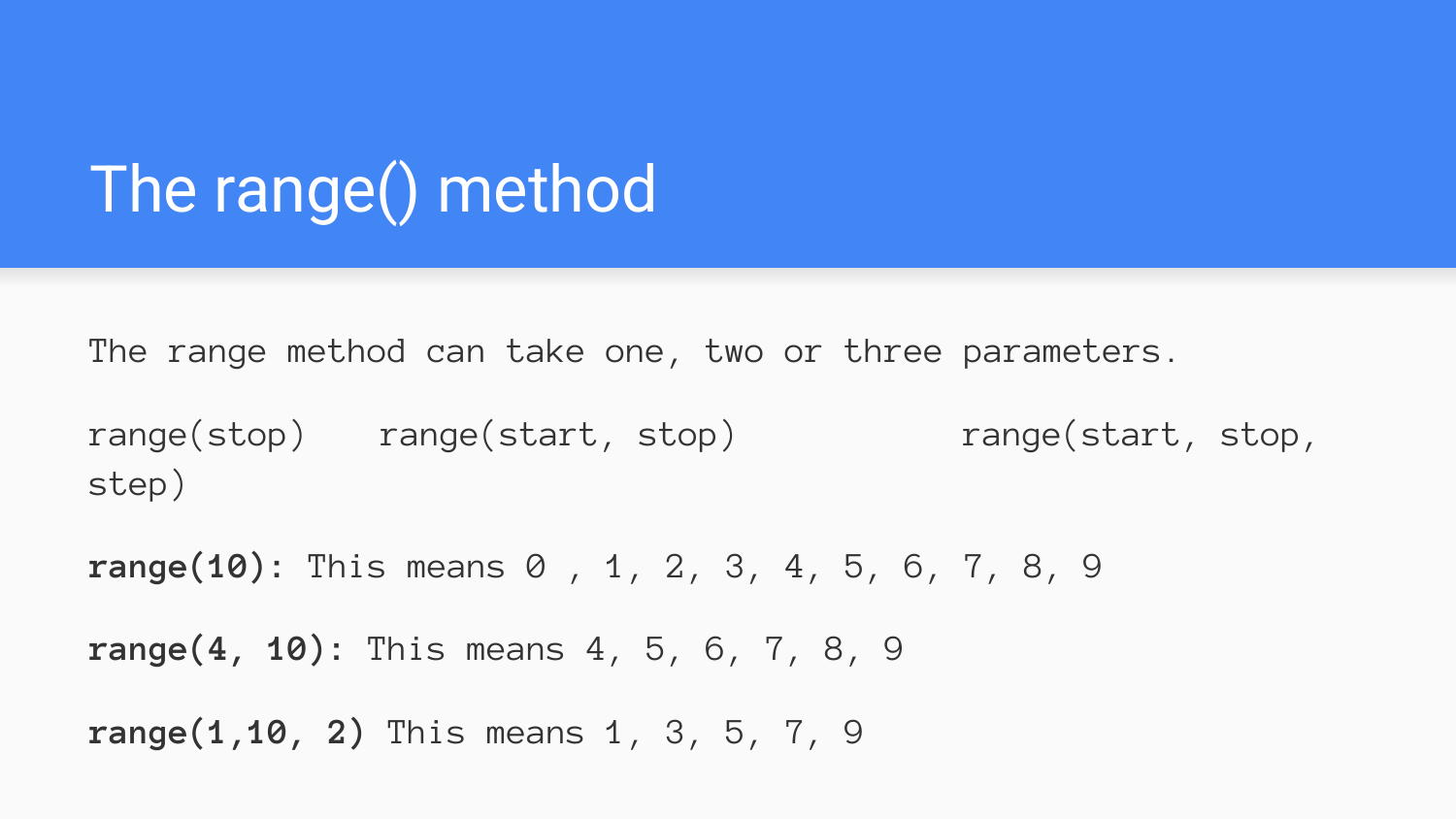

# The range() method
The range method can take one, two or three parameters.
range(stop)	range(start, stop)		range(start, stop, step)
range(10): This means 0 , 1, 2, 3, 4, 5, 6, 7, 8, 9
range(4, 10): This means 4, 5, 6, 7, 8, 9
range(1,10, 2) This means 1, 3, 5, 7, 9